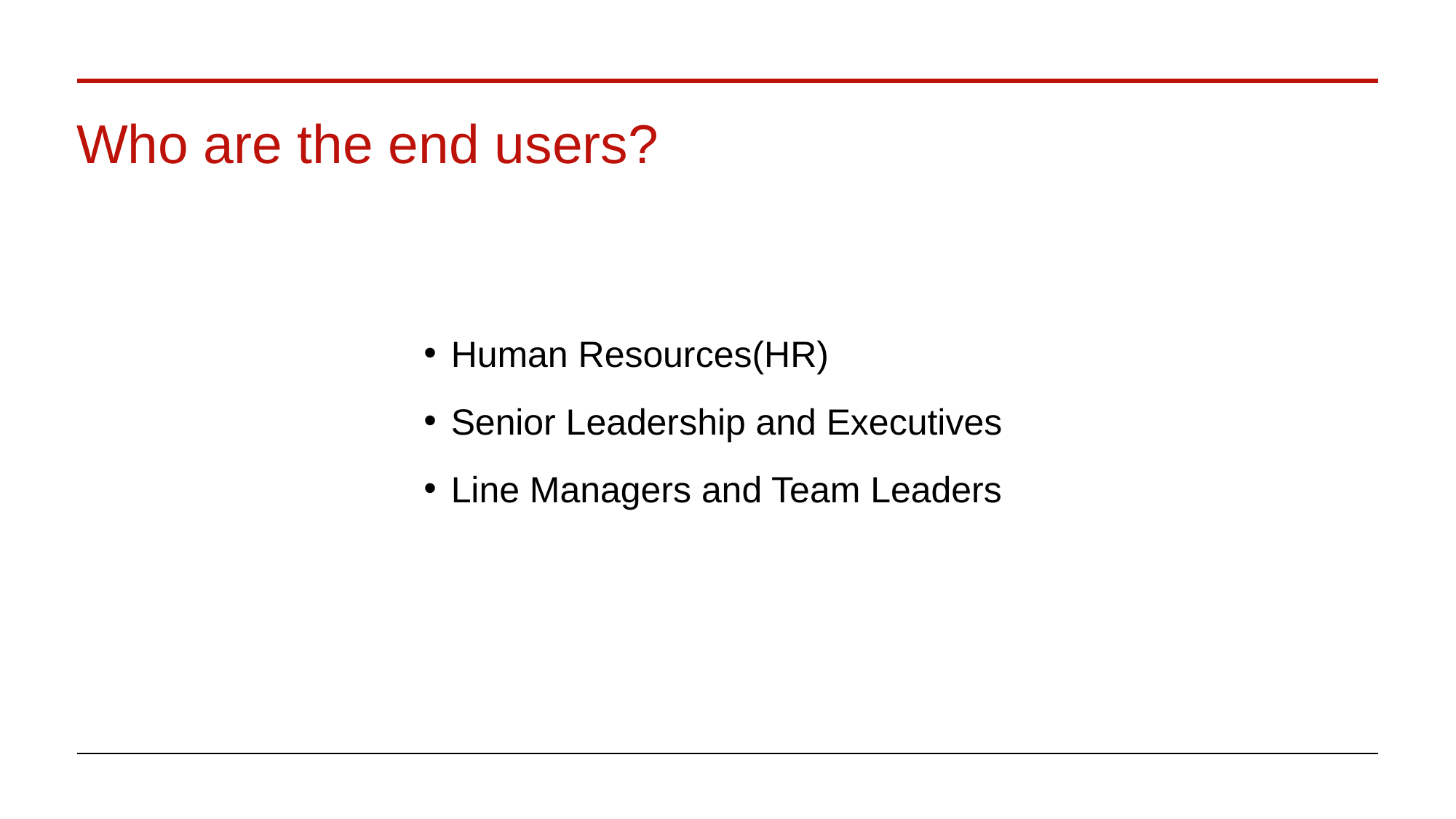

# Who are the end users?
Human Resources(HR)
Senior Leadership and Executives
Line Managers and Team Leaders